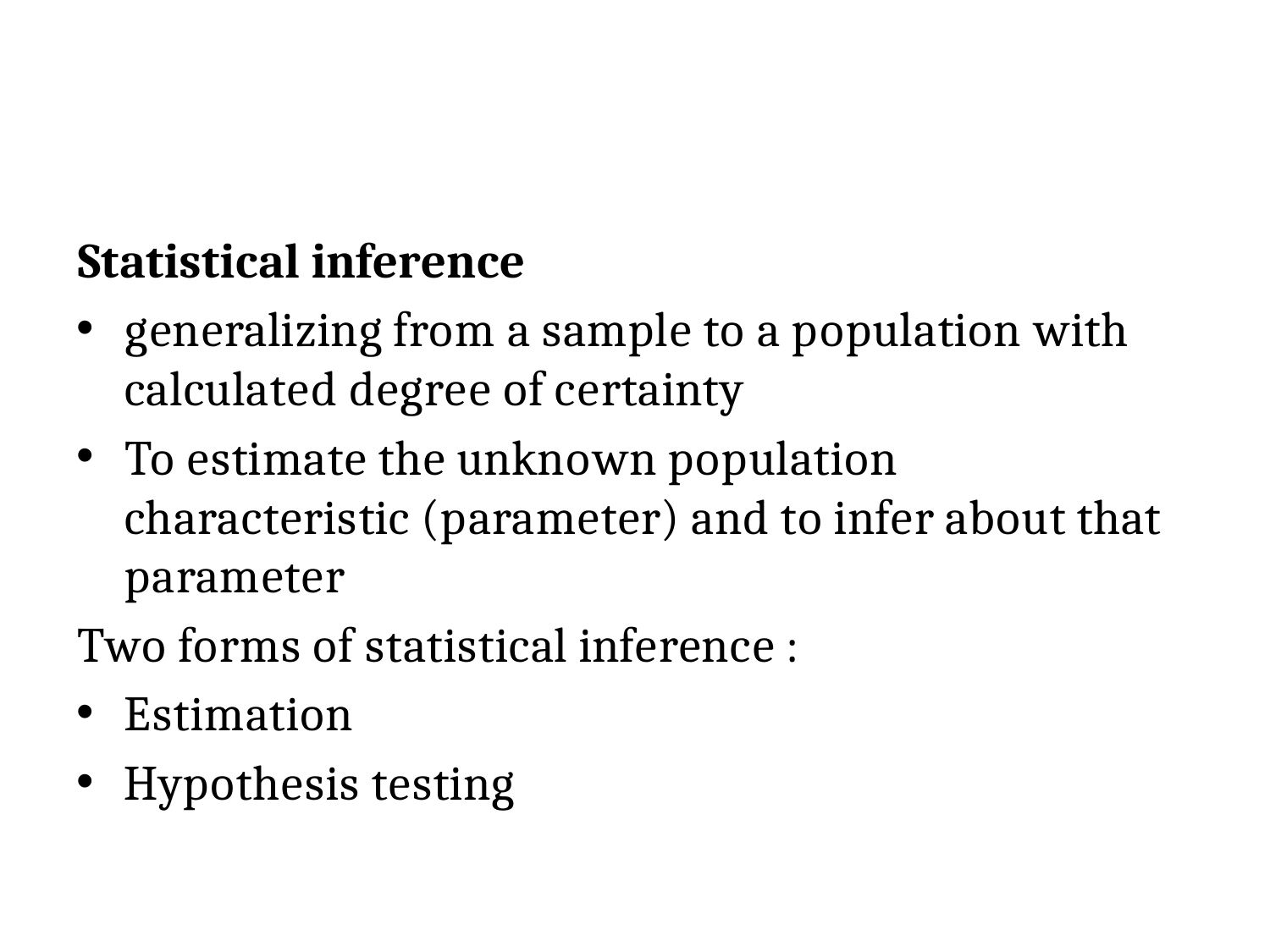

#
Statistical inference
generalizing from a sample to a population with calculated degree of certainty
To estimate the unknown population characteristic (parameter) and to infer about that parameter
Two forms of statistical inference :
Estimation
Hypothesis testing